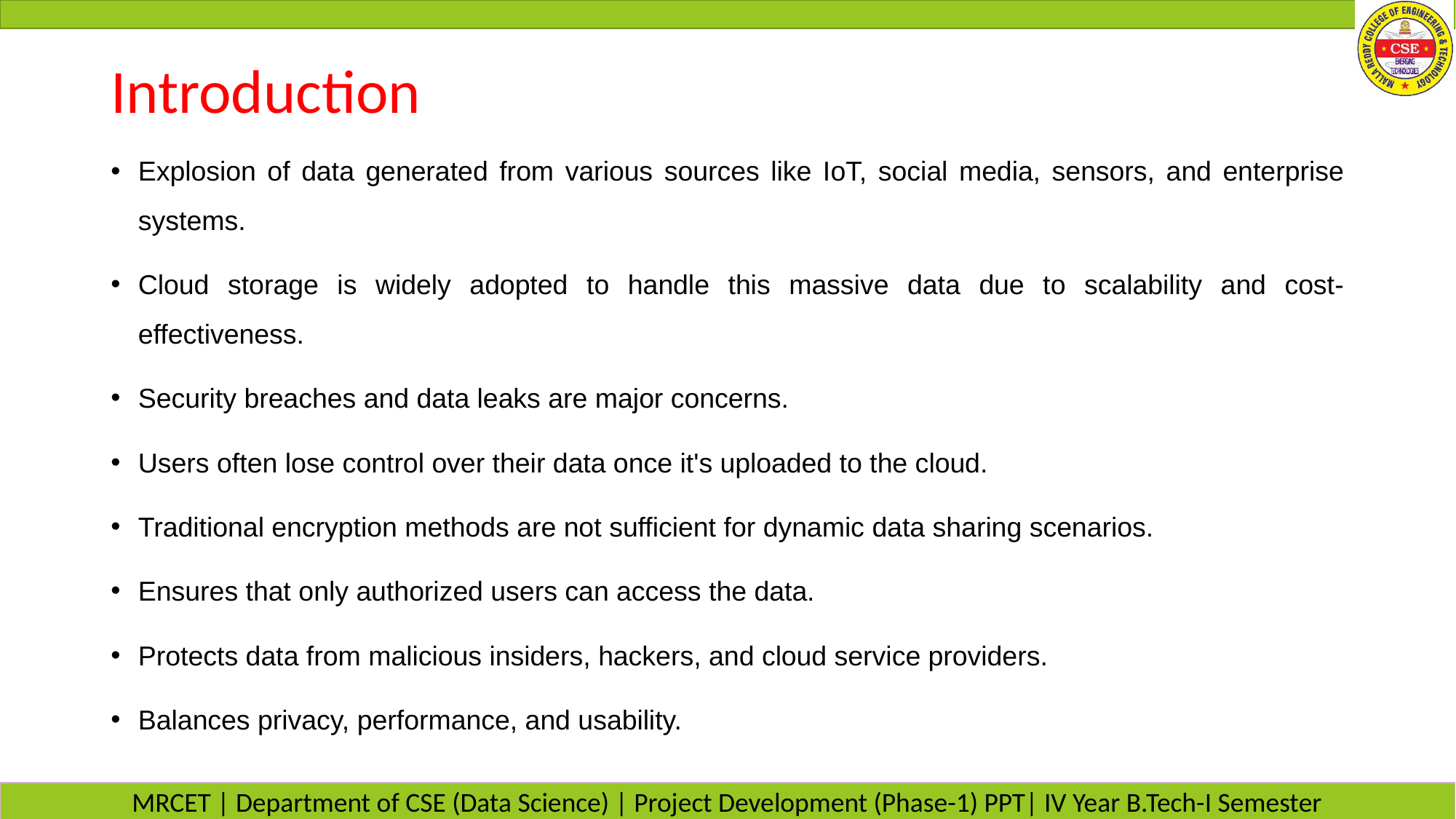

# Introduction
Explosion of data generated from various sources like IoT, social media, sensors, and enterprise systems.
Cloud storage is widely adopted to handle this massive data due to scalability and cost-effectiveness.
Security breaches and data leaks are major concerns.
Users often lose control over their data once it's uploaded to the cloud.
Traditional encryption methods are not sufficient for dynamic data sharing scenarios.
Ensures that only authorized users can access the data.
Protects data from malicious insiders, hackers, and cloud service providers.
Balances privacy, performance, and usability.